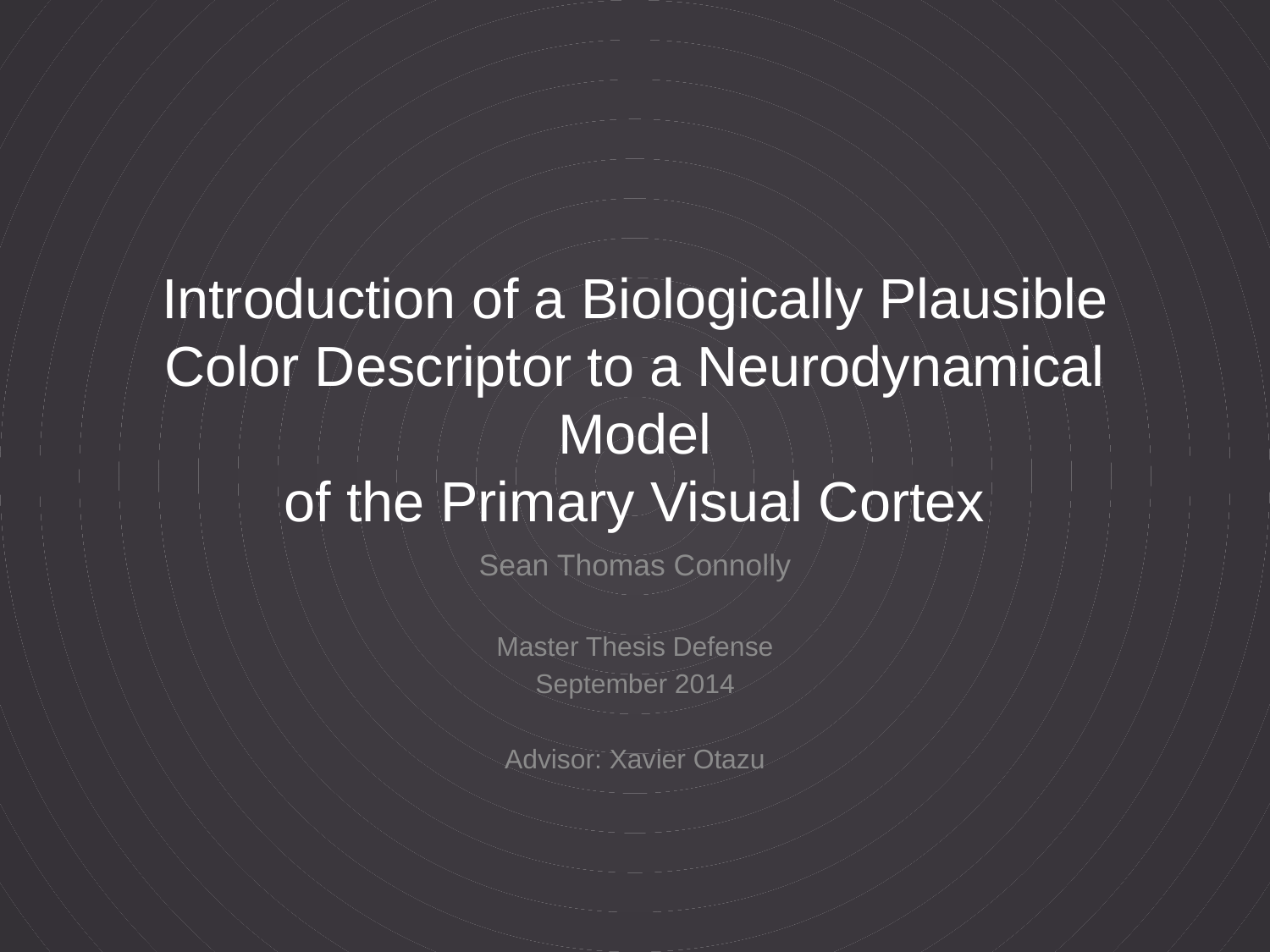

# Introduction of a Biologically Plausible Color Descriptor to a Neurodynamical Model of the Primary Visual Cortex
Sean Thomas Connolly

Master Thesis Defense
September 2014

Advisor: Xavier Otazu